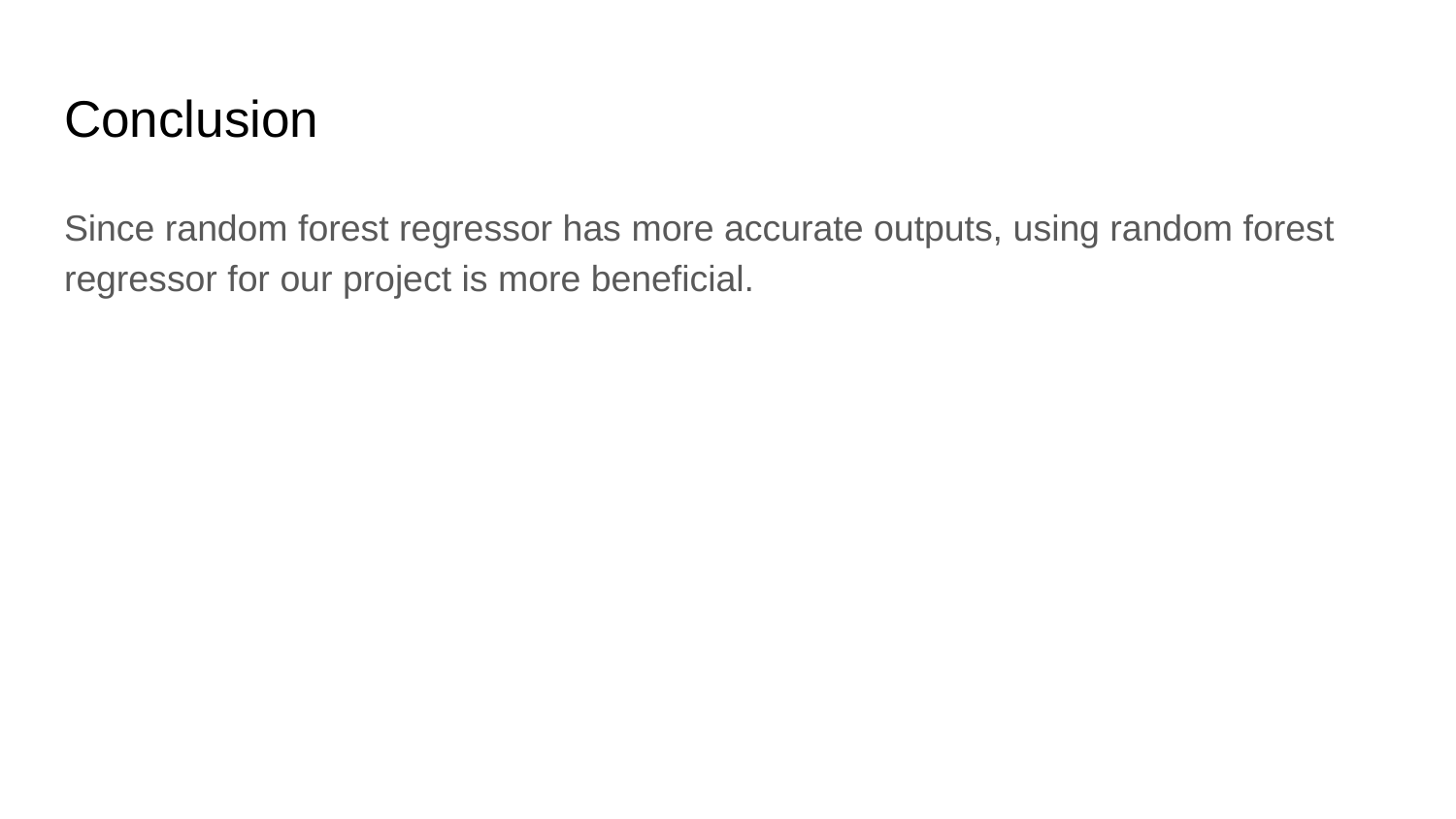

# Conclusion
Since random forest regressor has more accurate outputs, using random forest regressor for our project is more beneficial.